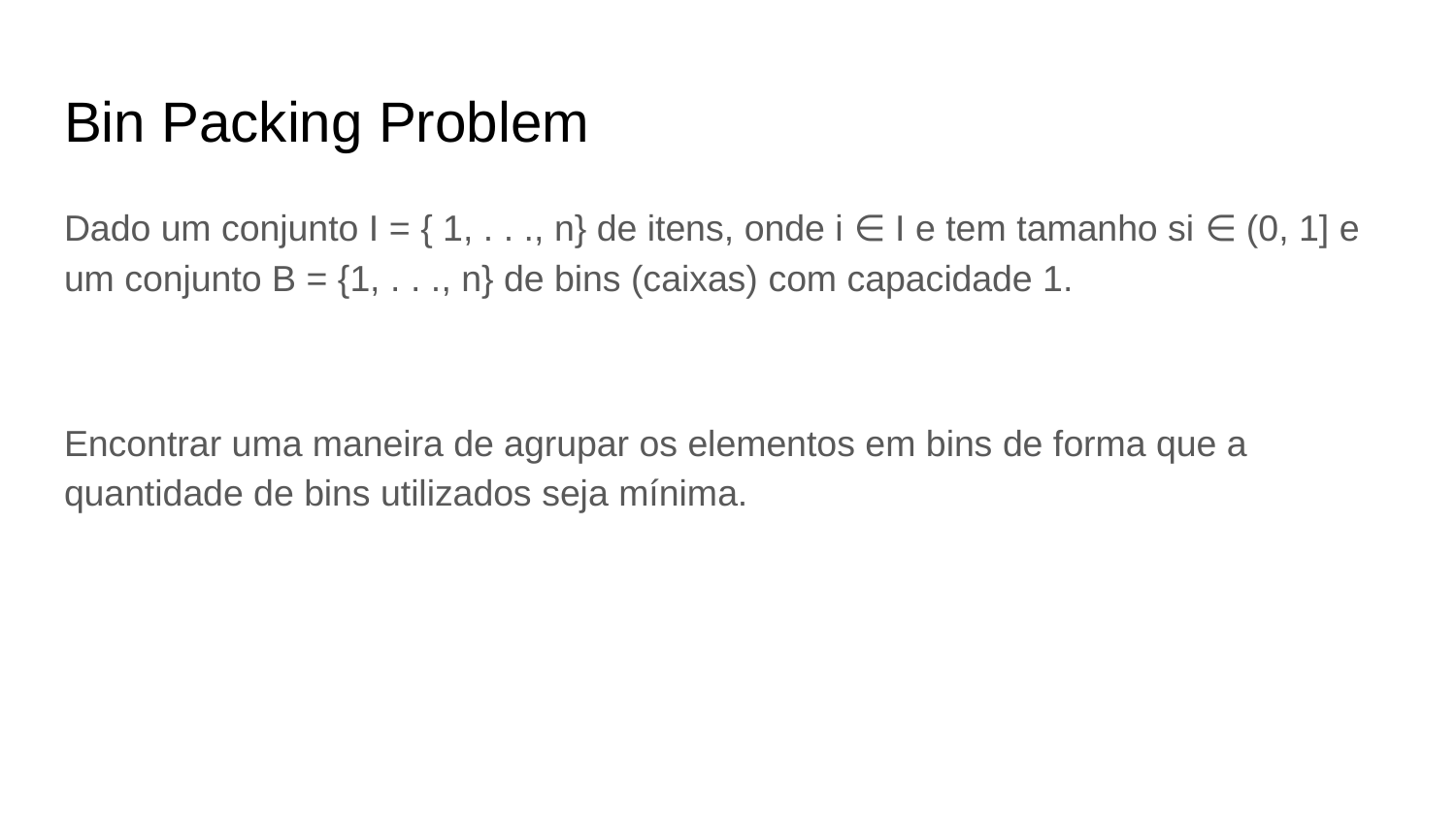

# Bin Packing Problem
Dado um conjunto I = { 1, . . ., n} de itens, onde i ∈ I e tem tamanho si ∈ (0, 1] e um conjunto B = {1, . . ., n} de bins (caixas) com capacidade 1.

Encontrar uma maneira de agrupar os elementos em bins de forma que a quantidade de bins utilizados seja mínima.